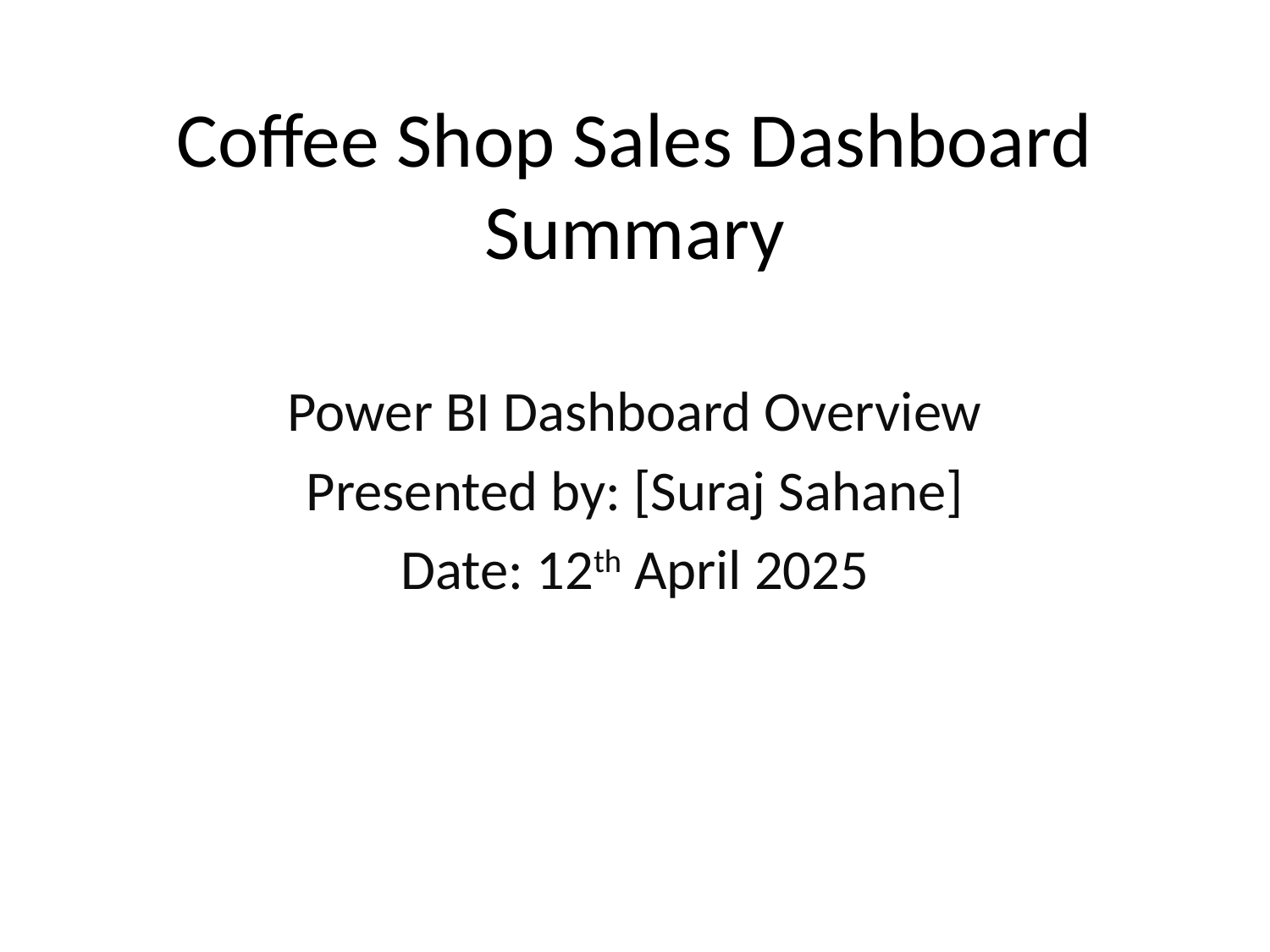

# Coffee Shop Sales Dashboard Summary
Power BI Dashboard Overview
Presented by: [Suraj Sahane]
Date: 12th April 2025